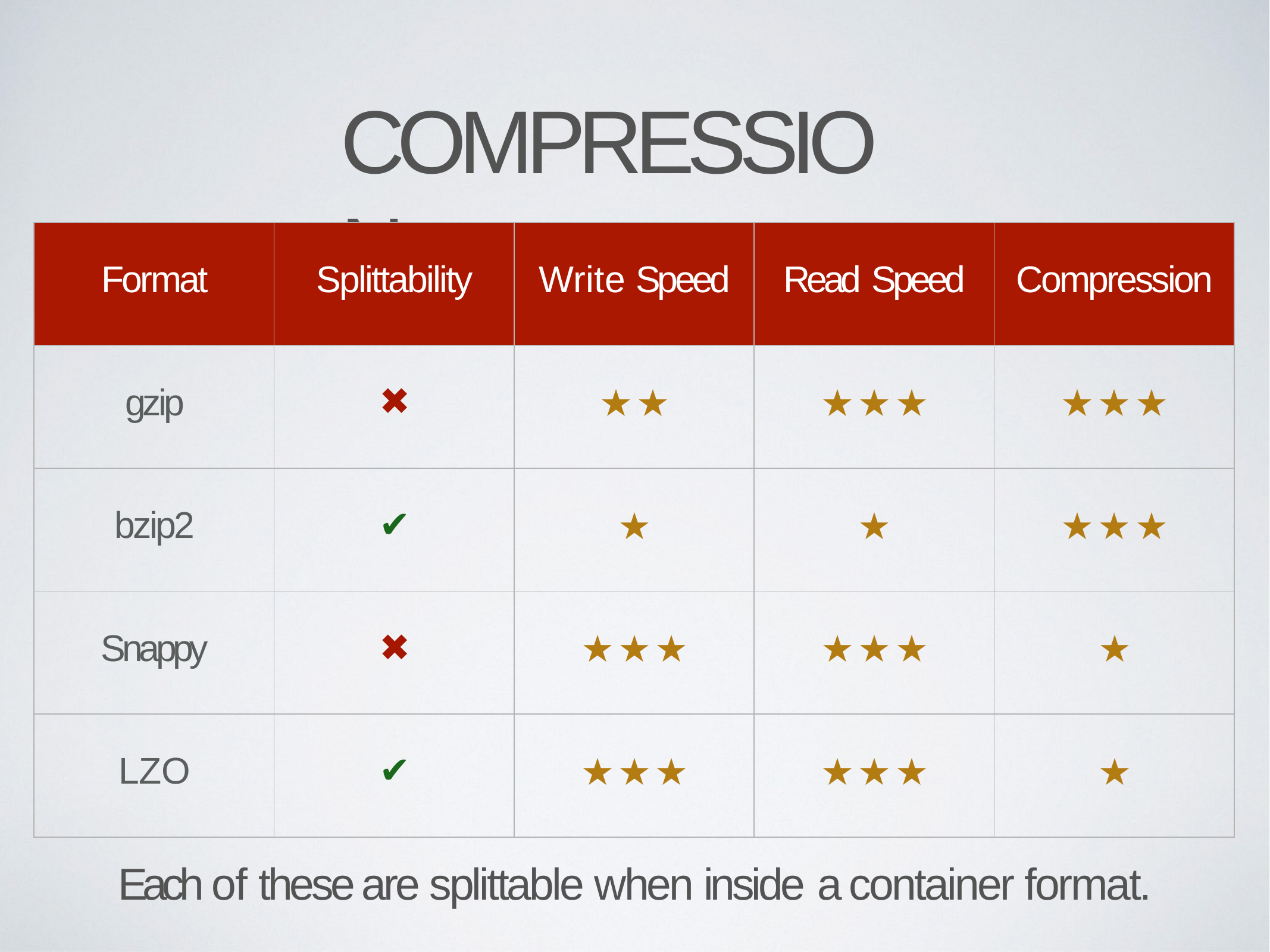

# COMPRESSION
| Format | Splittability | Write Speed | Read Speed | Compression |
| --- | --- | --- | --- | --- |
| gzip | ✖ | ★★ | ★★★ | ★★★ |
| bzip2 | ✔ | ★ | ★ | ★★★ |
| Snappy | ✖ | ★★★ | ★★★ | ★ |
| LZO | ✔ | ★★★ | ★★★ | ★ |
Each of these are splittable when inside a container format.